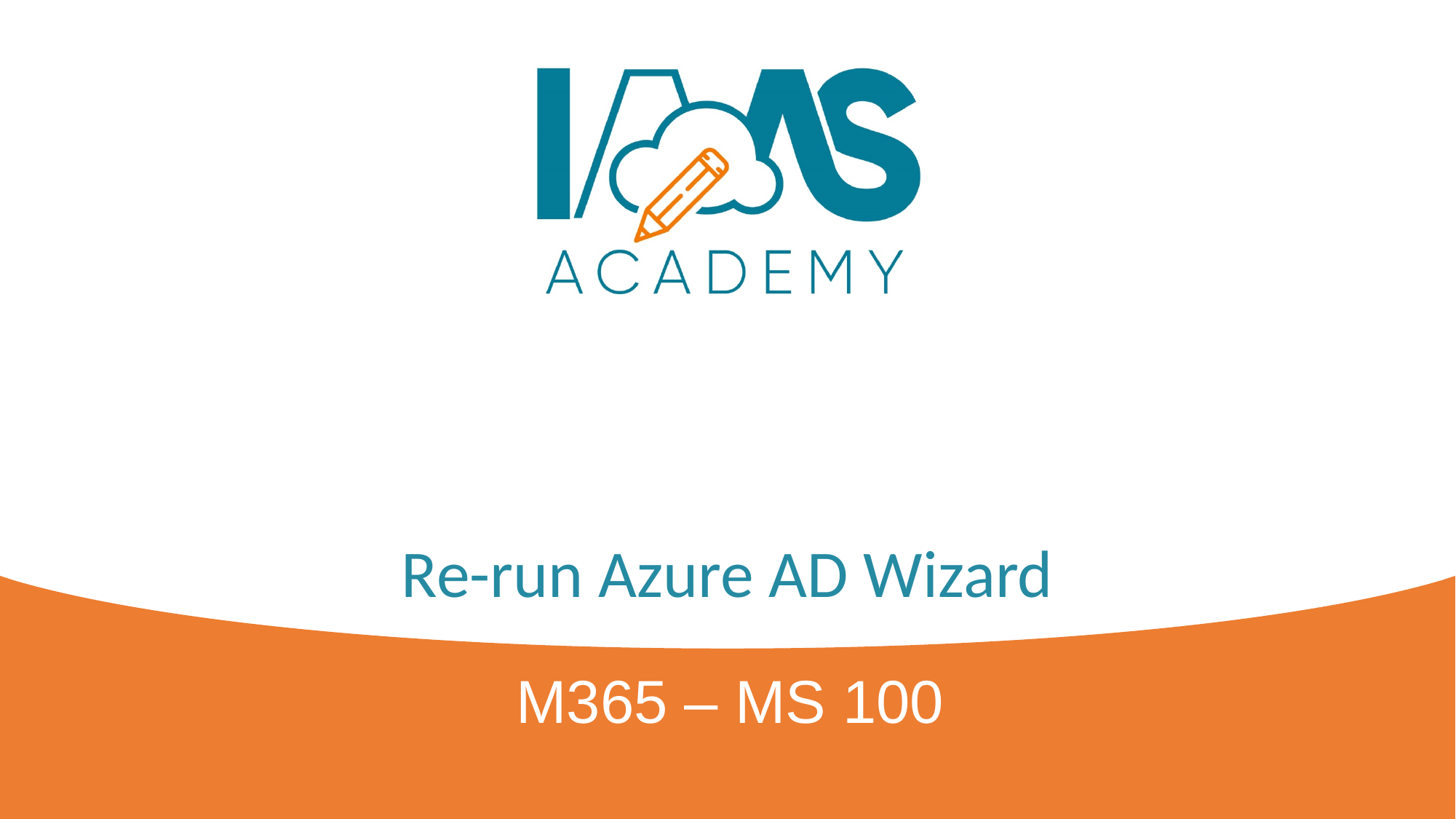

# Re-run Azure AD Wizard
M365 – MS 100